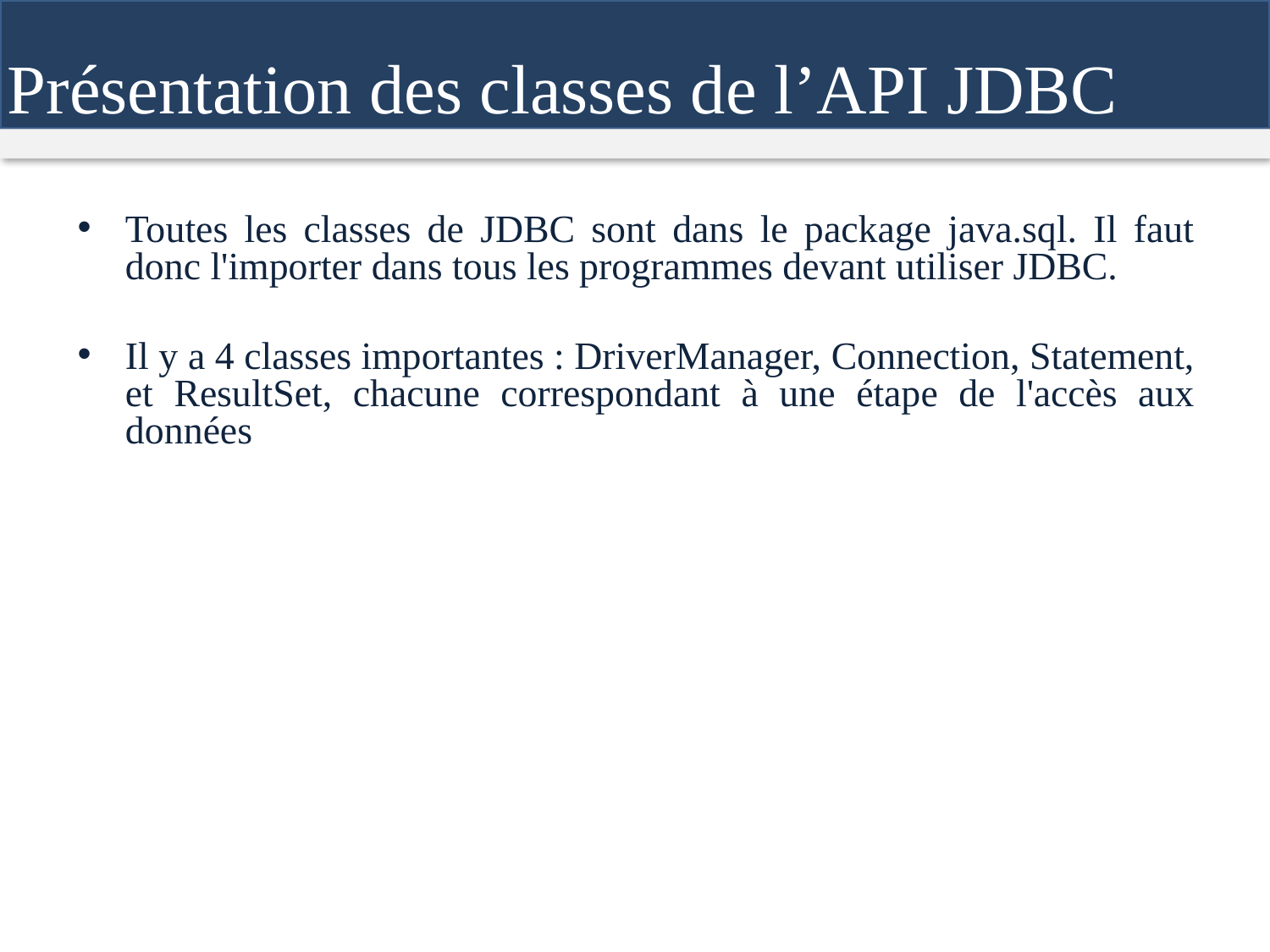

Présentation des classes de l’API JDBC

Toutes les classes de JDBC sont dans le package java.sql. Il faut donc l'importer dans tous les programmes devant utiliser JDBC.

Il y a 4 classes importantes : DriverManager, Connection, Statement, et ResultSet, chacune correspondant à une étape de l'accès aux données